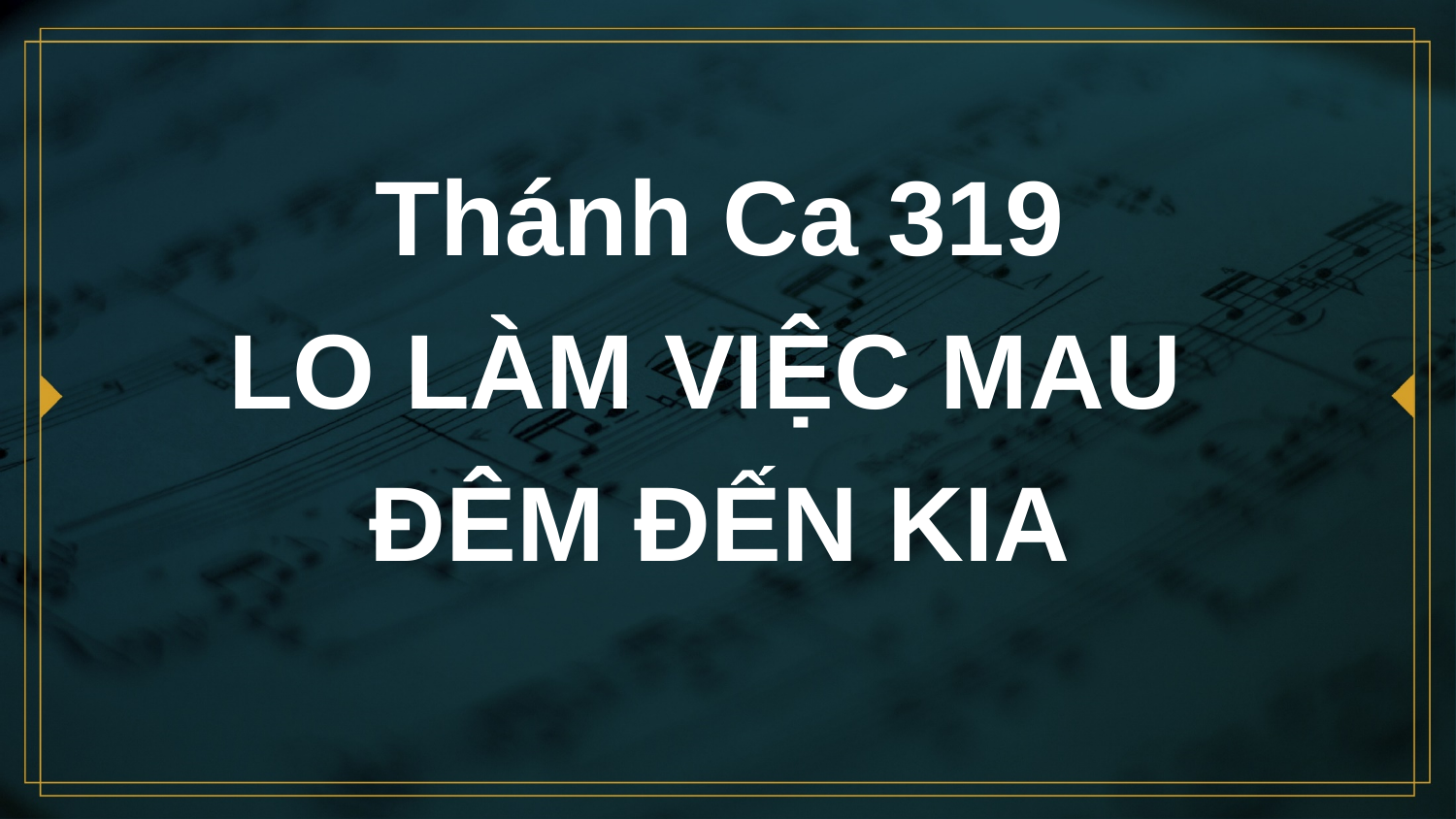

# Thánh Ca 319 LO LÀM VIỆC MAU ĐÊM ĐẾN KIA